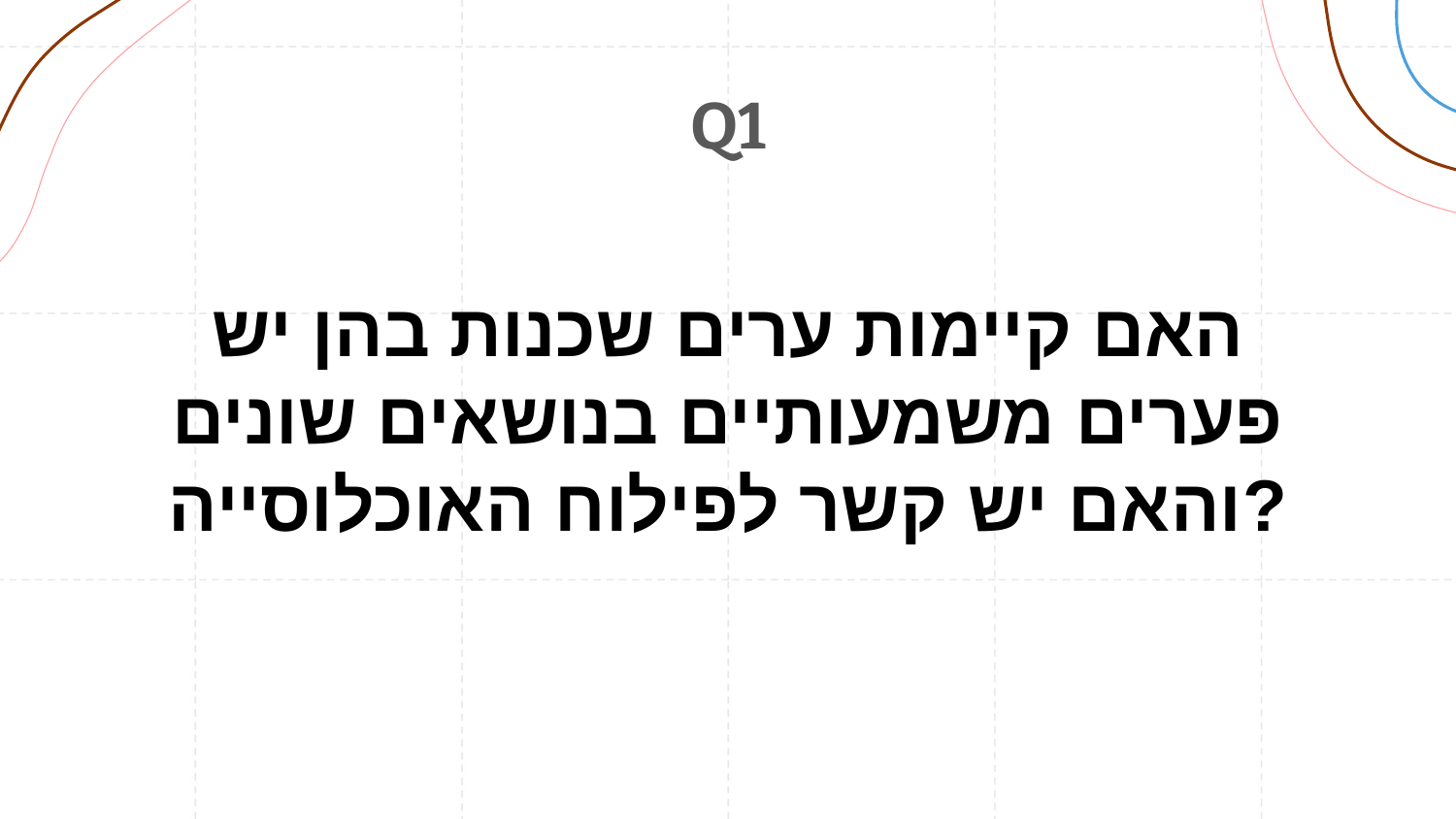

Q1
# האם קיימות ערים שכנות בהן יש פערים משמעותיים בנושאים שונים והאם יש קשר לפילוח האוכלוסייה?